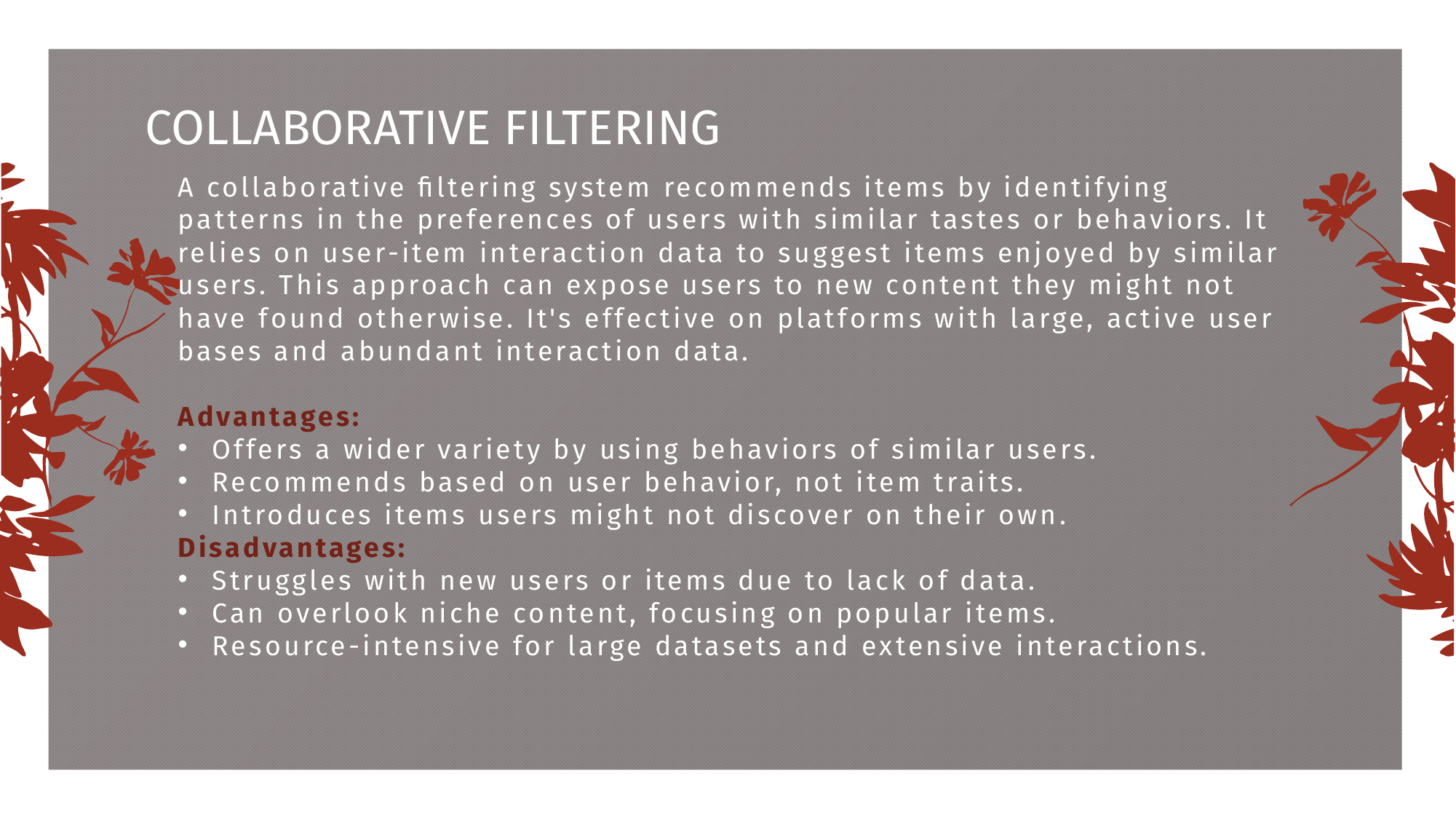

# COLLABORATIVE FILTERING
A collaborative filtering system recommends items by identifying patterns in the preferences of users with similar tastes or behaviors. It relies on user-item interaction data to suggest items enjoyed by similar users. This approach can expose users to new content they might not have found otherwise. It's effective on platforms with large, active user bases and abundant interaction data.

Advantages:
Offers a wider variety by using behaviors of similar users.
Recommends based on user behavior, not item traits.
Introduces items users might not discover on their own.
Disadvantages:
Struggles with new users or items due to lack of data.
Can overlook niche content, focusing on popular items.
Resource-intensive for large datasets and extensive interactions.